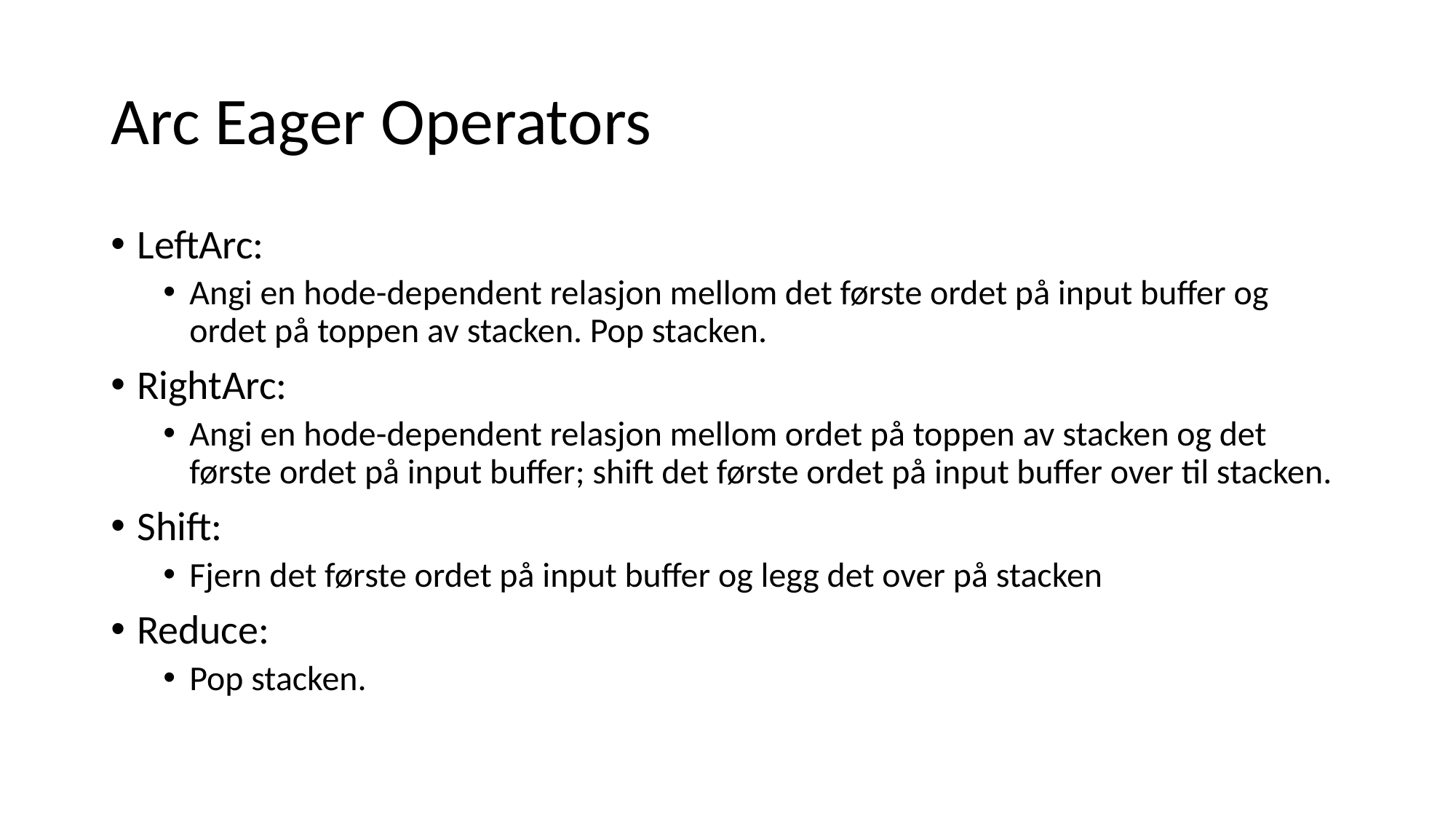

# Arc Eager Operators
LeftArc:
Angi en hode-dependent relasjon mellom det første ordet på input buffer og ordet på toppen av stacken. Pop stacken.
RightArc:
Angi en hode-dependent relasjon mellom ordet på toppen av stacken og det første ordet på input buffer; shift det første ordet på input buffer over til stacken.
Shift:
Fjern det første ordet på input buffer og legg det over på stacken
Reduce:
Pop stacken.